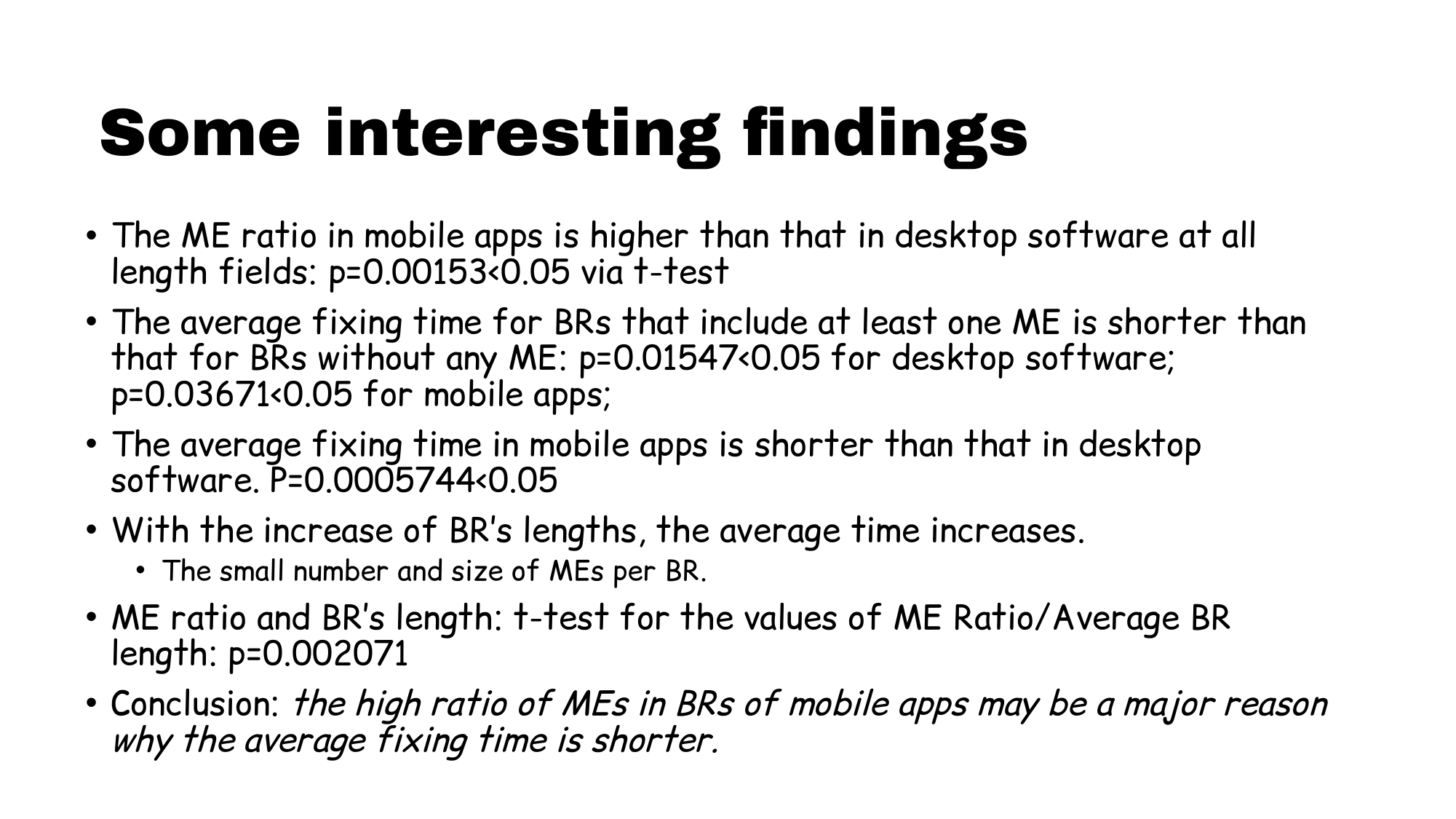

# Some interesting findings
The ME ratio in mobile apps is higher than that in desktop software at all length fields: p=0.00153<0.05 via t-test
The average fixing time for BRs that include at least one ME is shorter than that for BRs without any ME: p=0.01547<0.05 for desktop software; p=0.03671<0.05 for mobile apps;
The average fixing time in mobile apps is shorter than that in desktop software. P=0.0005744<0.05
With the increase of BR’s lengths, the average time increases.
The small number and size of MEs per BR.
ME ratio and BR’s length: t-test for the values of ME Ratio/Average BR length: p=0.002071
Conclusion: the high ratio of MEs in BRs of mobile apps may be a major reason why the average fixing time is shorter.